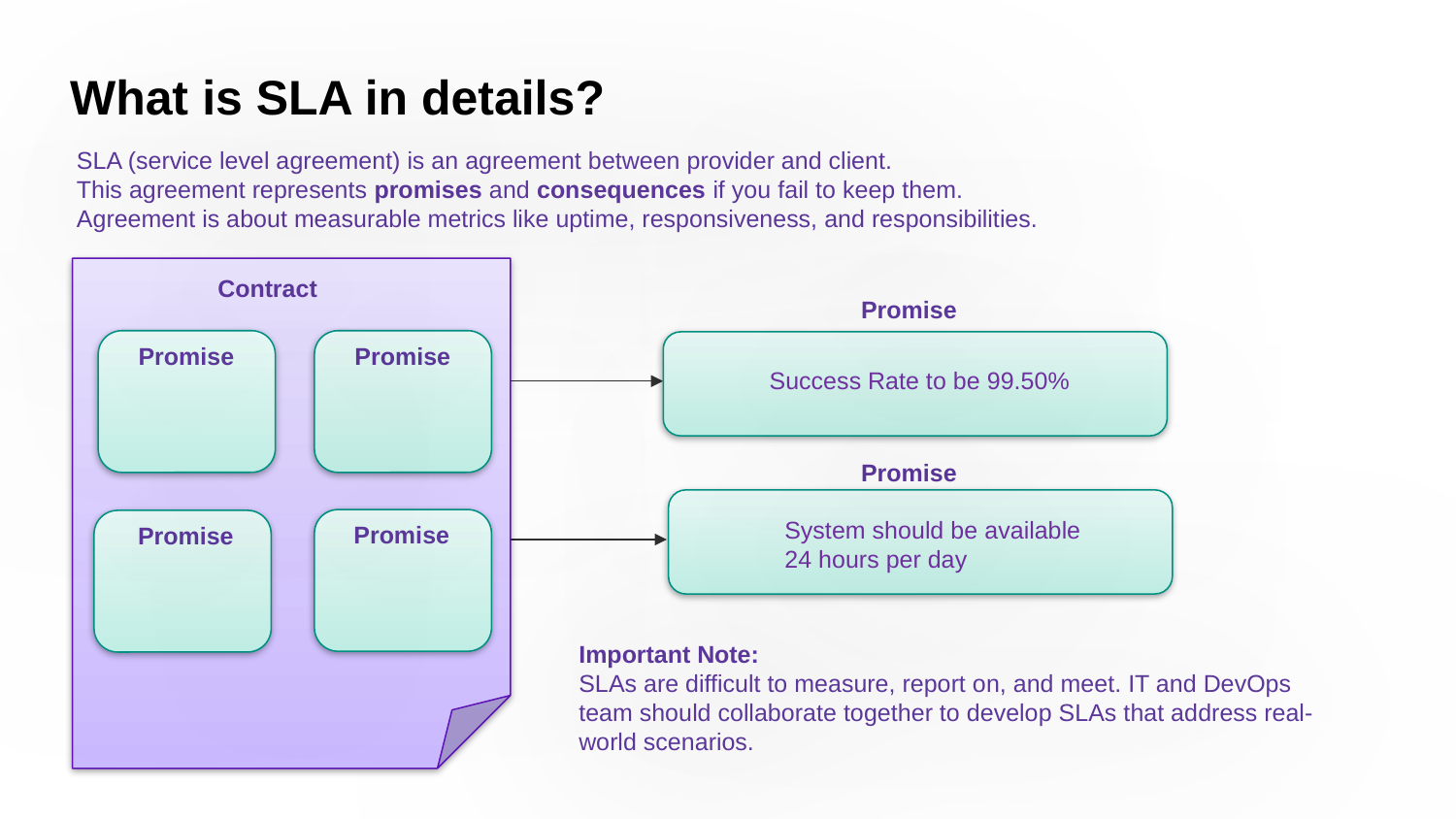

What is SLA in details?
SLA (service level agreement) is an agreement between provider and client.
This agreement represents promises and consequences if you fail to keep them.
Agreement is about measurable metrics like uptime, responsiveness, and responsibilities.
Contract

Promise

Promise

Promise

Success Rate to be 99.50%
Promise

System should be available 24 hours per day
Promise

Promise

Important Note:
SLAs are difficult to measure, report on, and meet. IT and DevOps team should collaborate together to develop SLAs that address real-world scenarios.